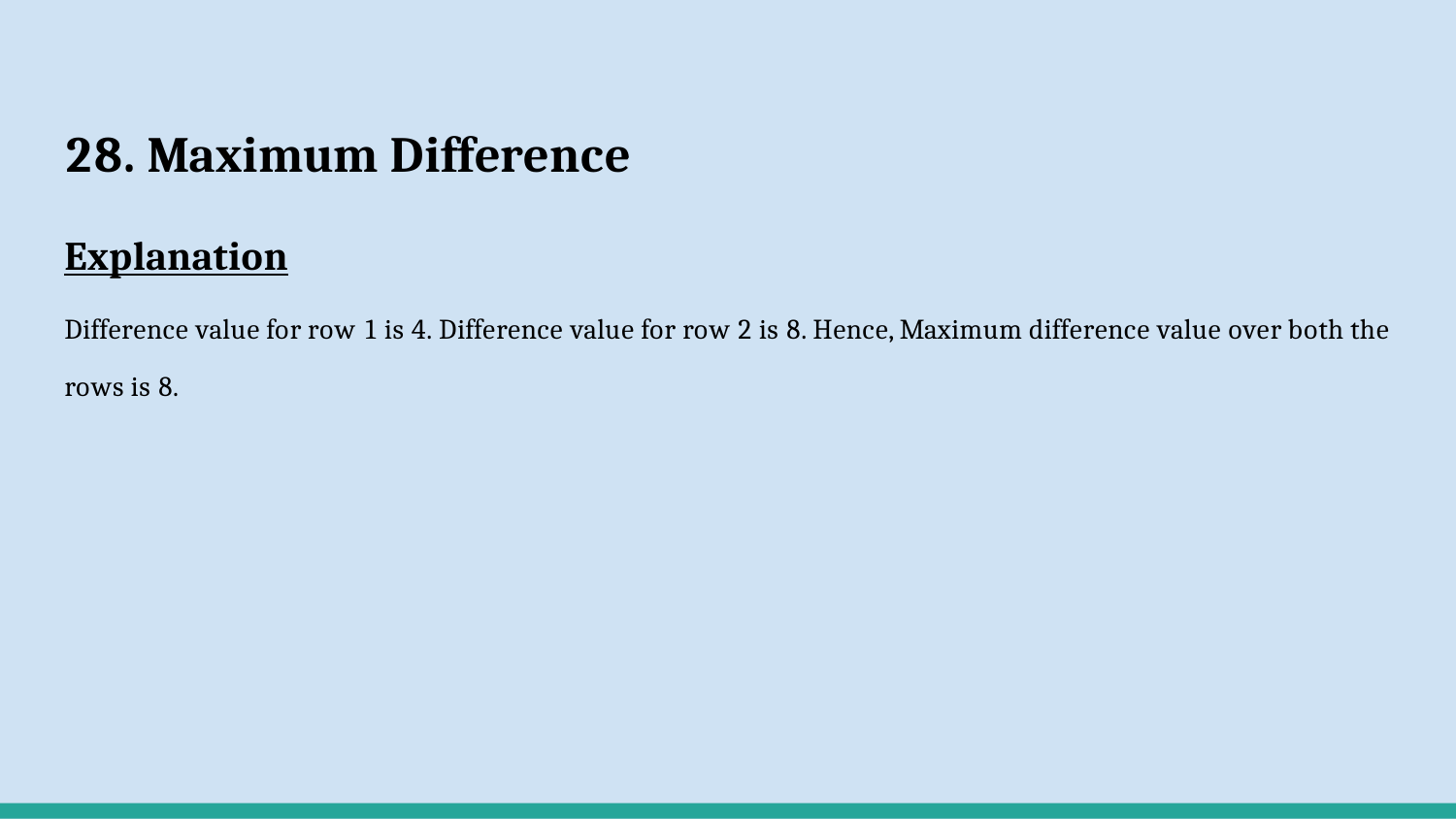

# 28. Maximum Difference

Explanation
Difference value for row 1 is 4. Difference value for row 2 is 8. Hence, Maximum difference value over both the rows is 8.